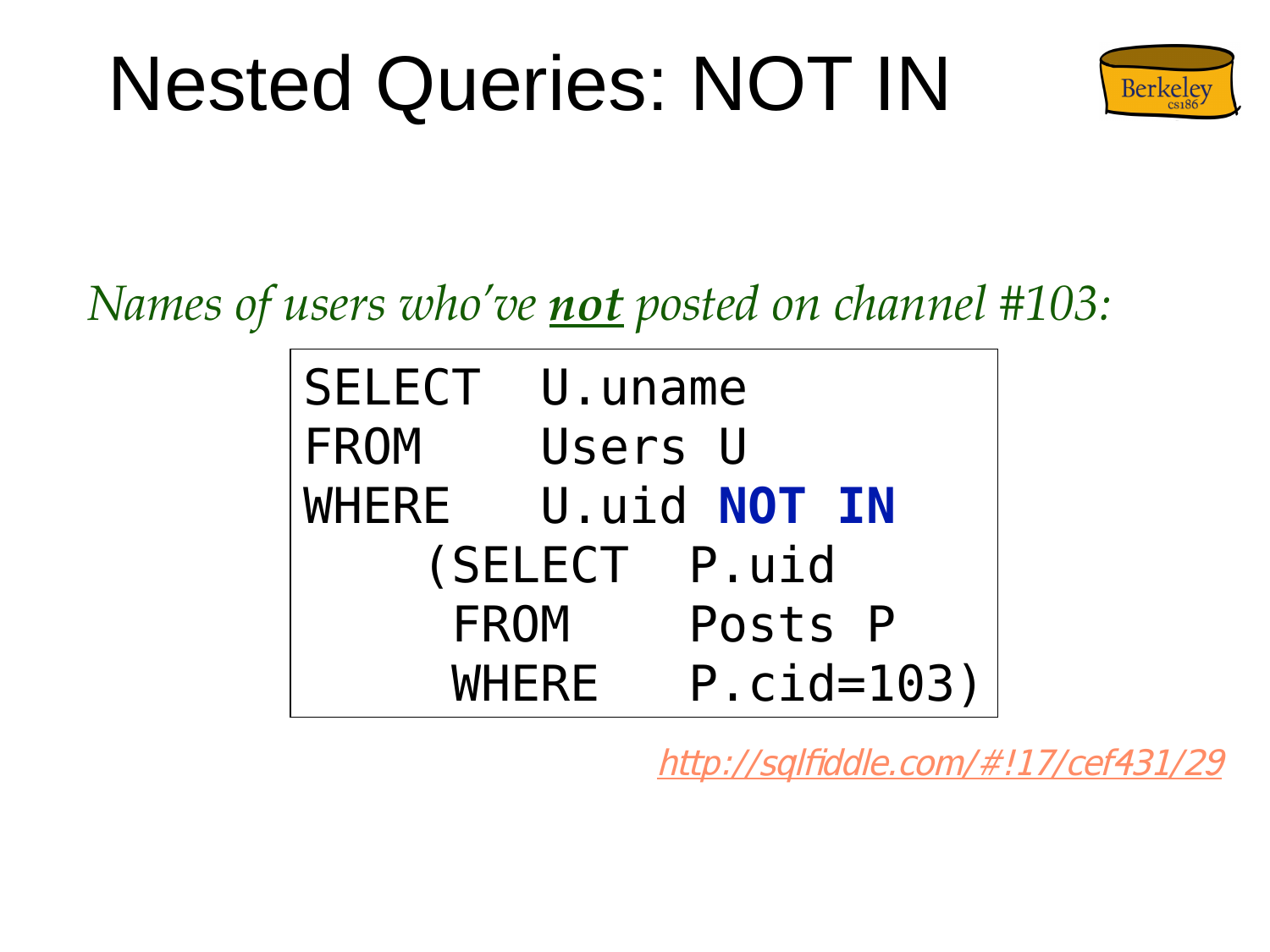

# Nested Queries: NOT IN
Names of users who’ve not posted on channel #103:
SELECT  U.uname
FROM    Users U
WHERE   U.uid NOT IN
    (SELECT  P.uid
     FROM    Posts P
     WHERE   P.cid=103)
http://sqlfiddle.com/#!17/cef431/29